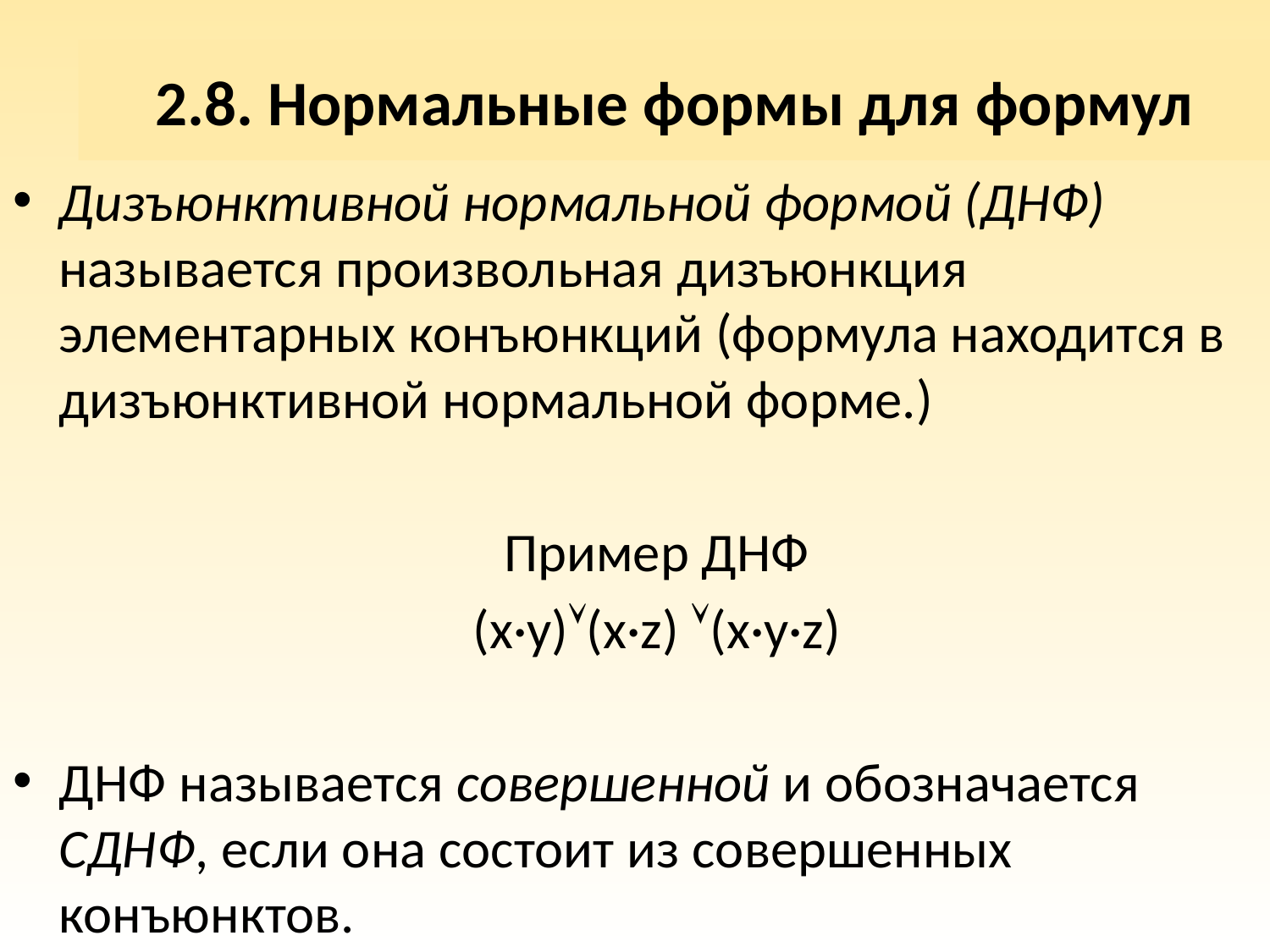

# 2.8. Нормальные формы для формул
Дизъюнктивной нормальной формой (ДНФ) называется произвольная дизъюнкция элементарных конъюнкций (формула находится в дизъюнктивной нормальной форме.)

Пример ДНФ
(x·y)∨(x·z) ∨(x·y·z)

ДНФ называется совершенной и обозначается СДНФ, если она состоит из совершенных конъюнктов.